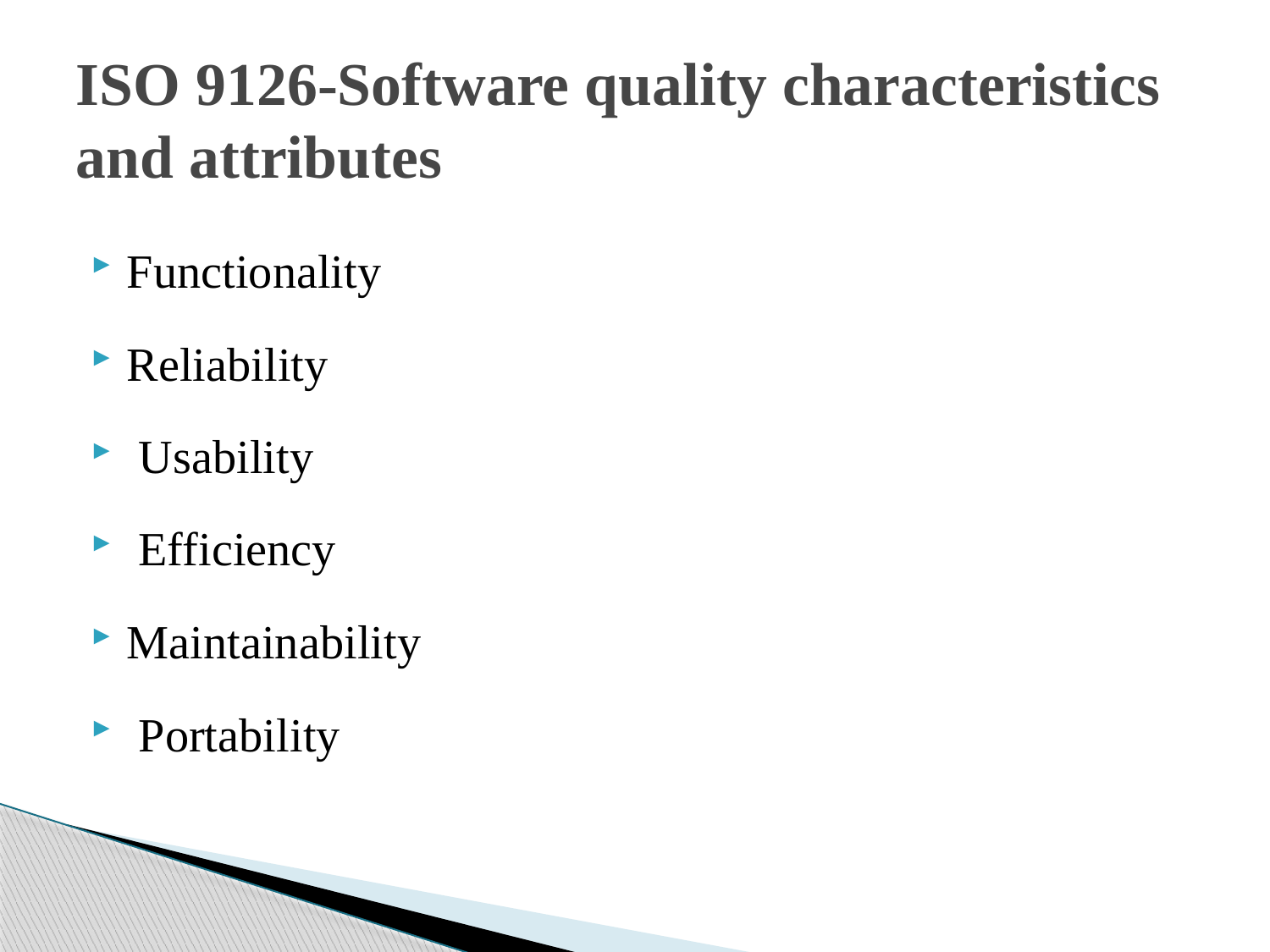

# ISO 9126-Software quality characteristics and attributes
Functionality
Reliability
 Usability
 Efficiency
Maintainability
 Portability